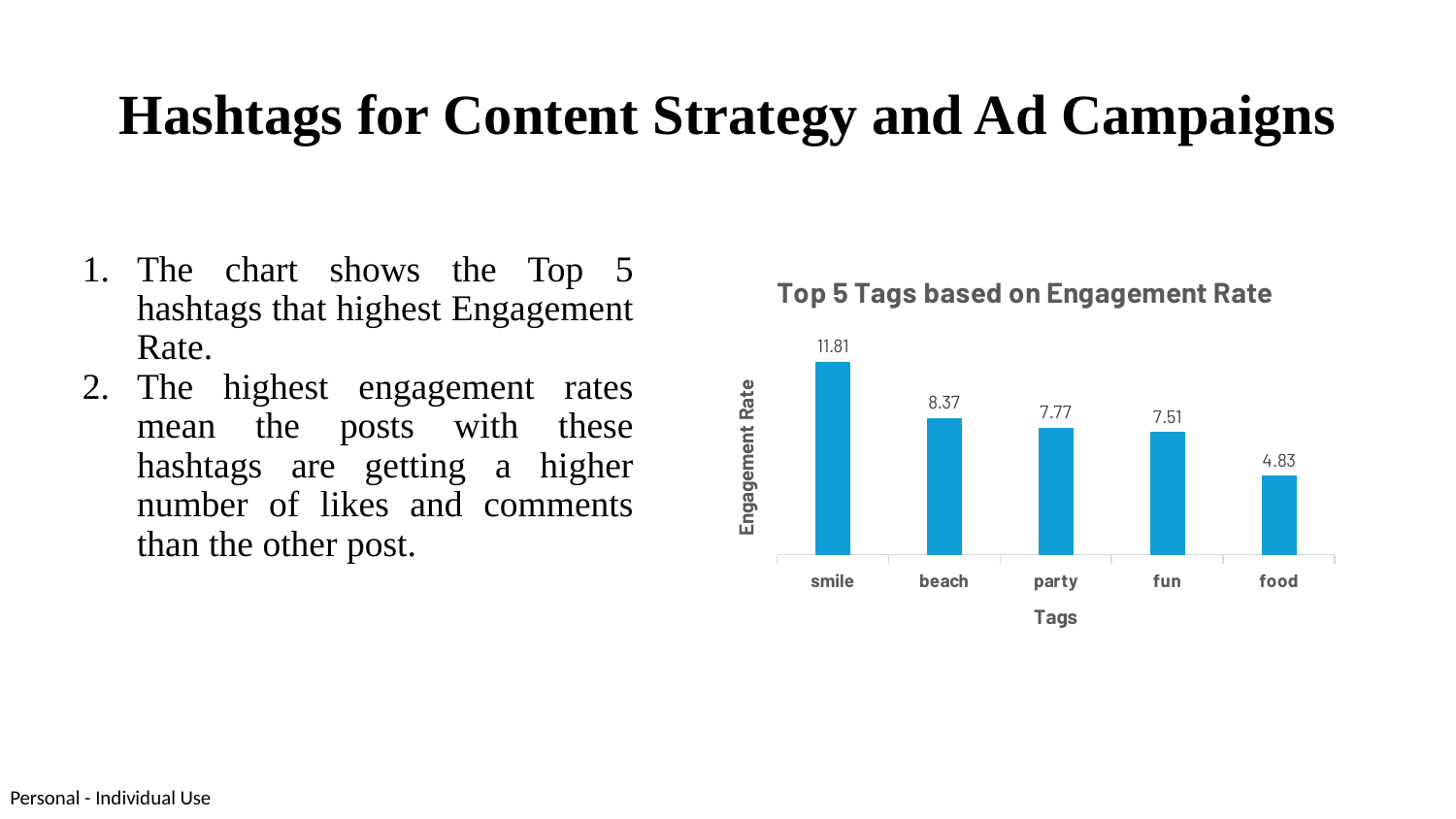

# Hashtags for Content Strategy and Ad Campaigns
The chart shows the Top 5 hashtags that highest Engagement Rate.
The highest engagement rates mean the posts with these hashtags are getting a higher number of likes and comments than the other post.

### Chart: Top 5 Tags based on Engagement Rate

| Category |  engagement_rate |
|---|---|
| smile | 11.81 |
| beach | 8.37 |
| party | 7.77 |
| fun | 7.51 |
| food | 4.83 |